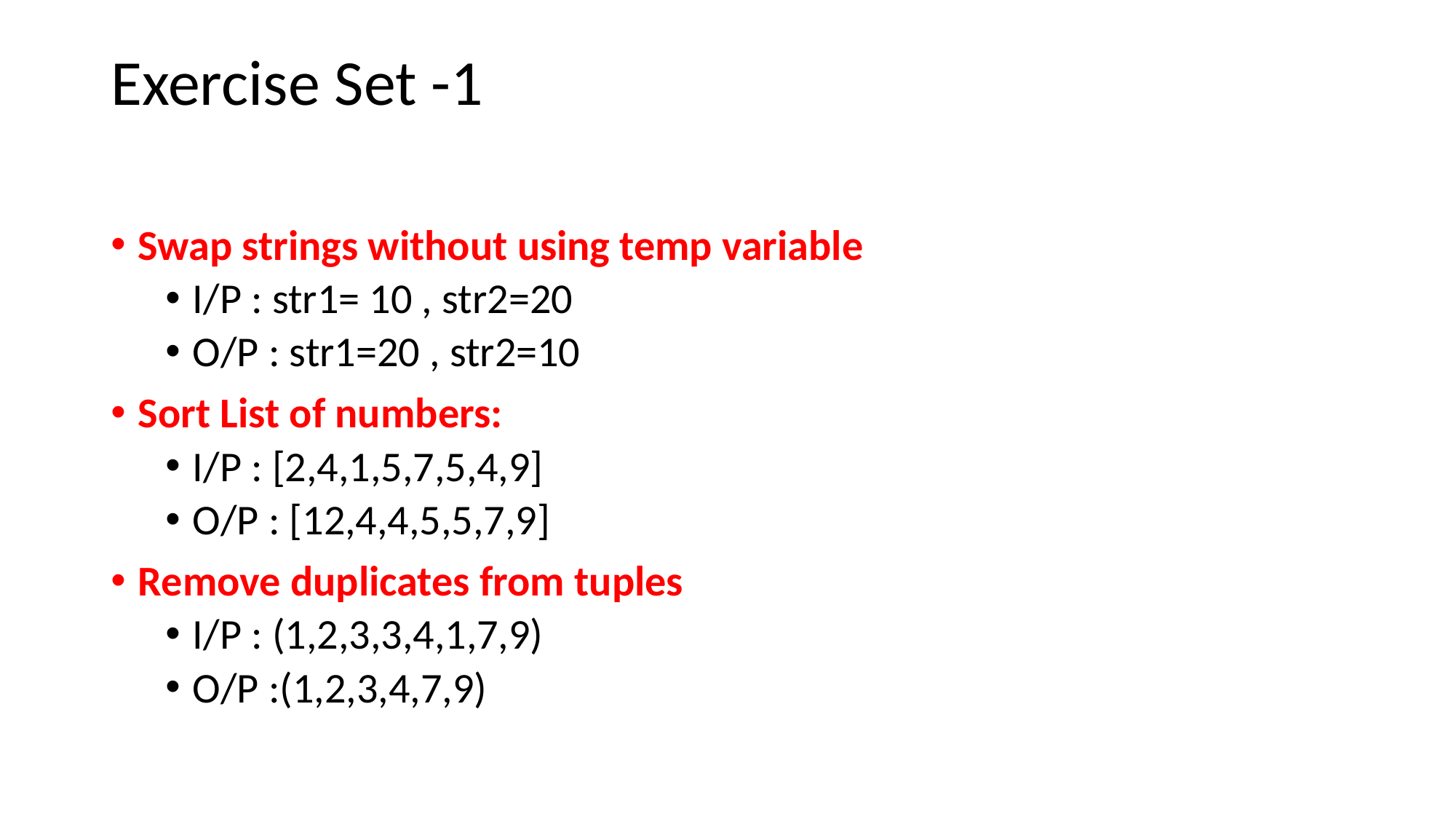

# Exercise Set -1
Swap strings without using temp variable
I/P : str1= 10 , str2=20
O/P : str1=20 , str2=10
Sort List of numbers:
I/P : [2,4,1,5,7,5,4,9]
O/P : [12,4,4,5,5,7,9]
Remove duplicates from tuples
I/P : (1,2,3,3,4,1,7,9)
O/P :(1,2,3,4,7,9)